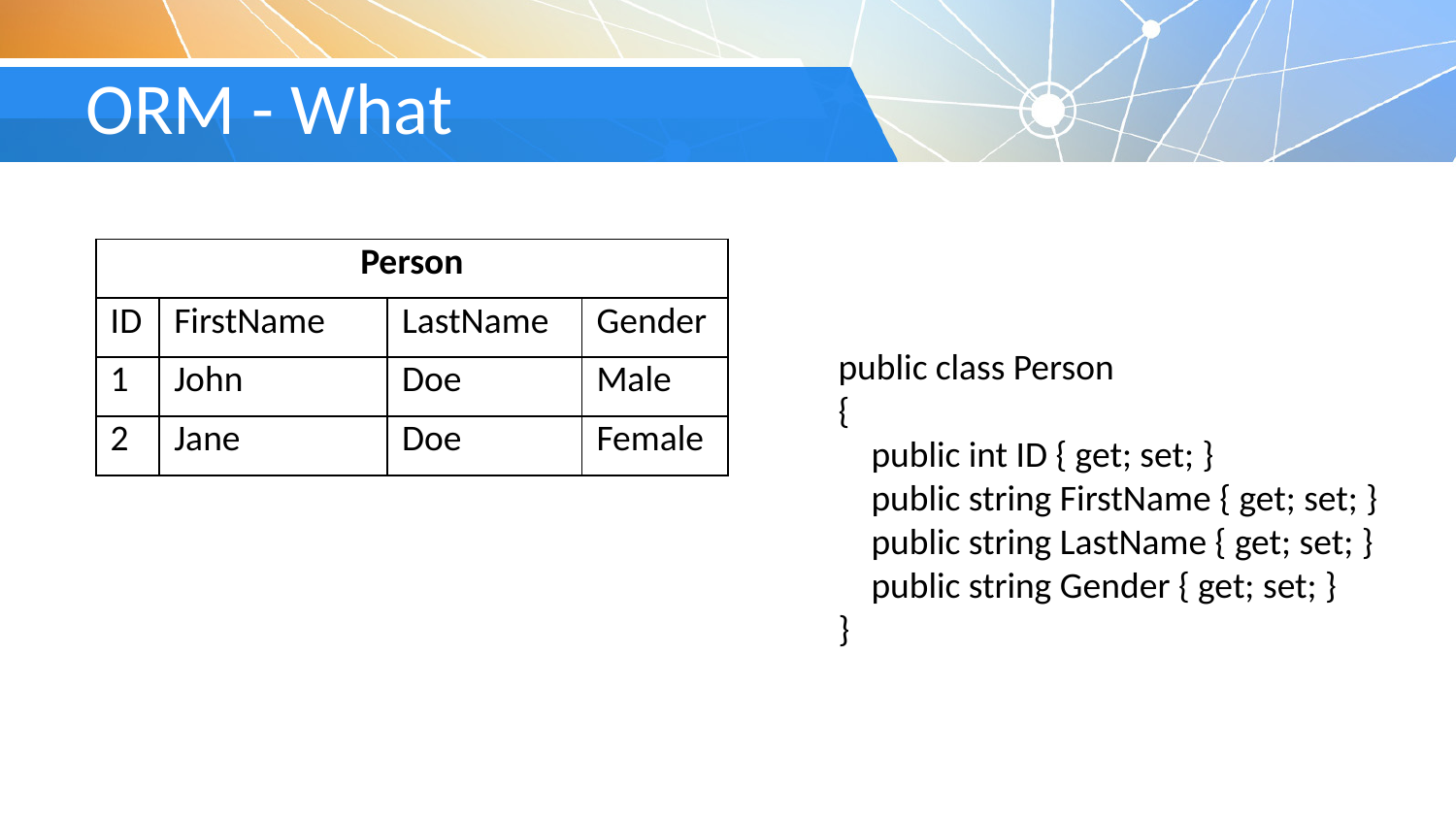

# ORM - What
| Person |  |  |  |
| --- | --- | --- | --- |
| ID | FirstName | LastName | Gender |
| 1 | John | Doe | Male |
| 2 | Jane | Doe | Female |
public class Person
{
    public int ID { get; set; }
    public string FirstName { get; set; }
    public string LastName { get; set; }
    public string Gender { get; set; }
}